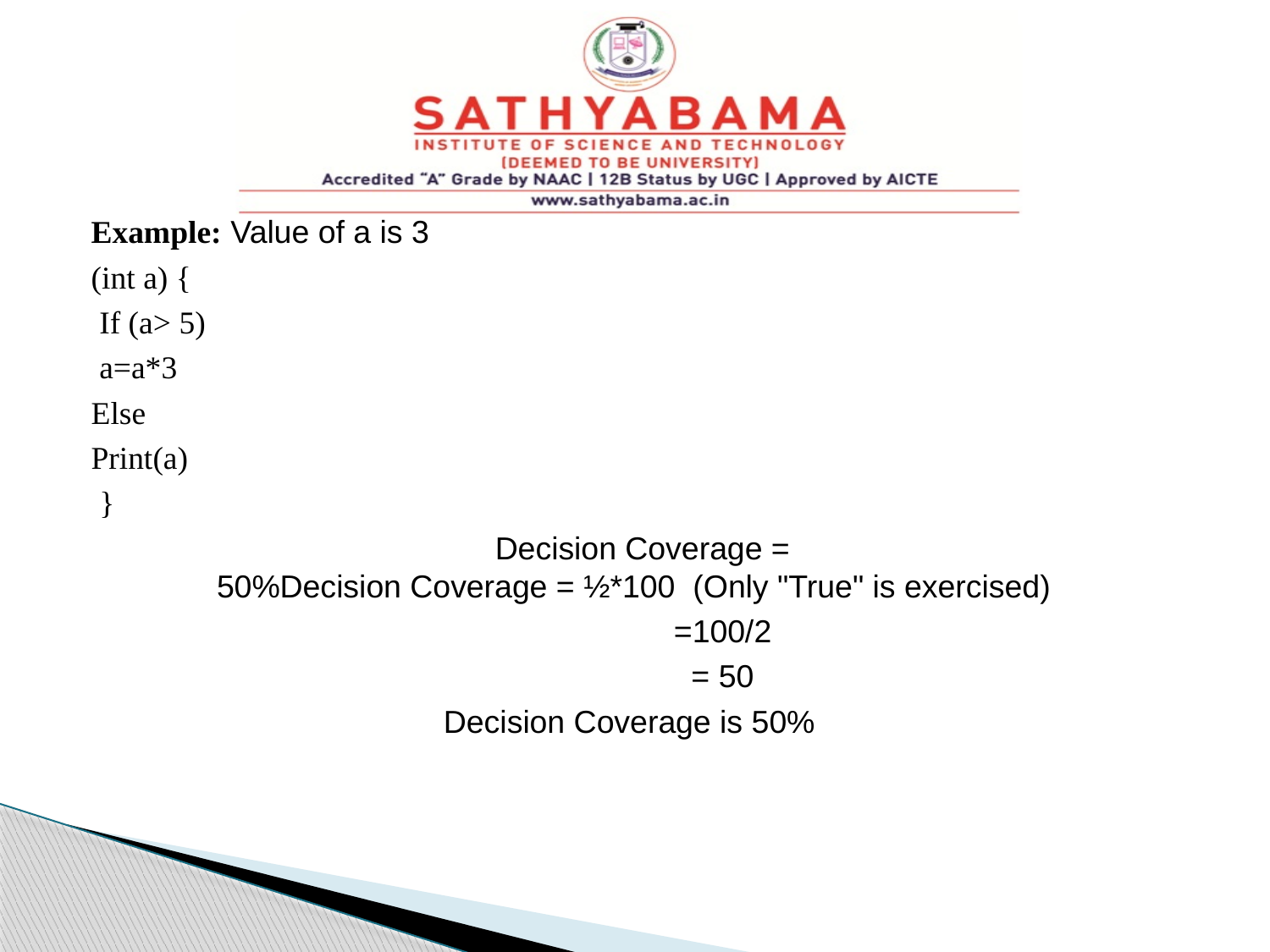

#
Example: Value of a is 3
(int a) {
 If (a> 5)
 a=a*3
Else
Print(a)
 }
Decision Coverage = 50%Decision Coverage = ½*100  (Only "True" is exercised)
                    =100/2
                    = 50
Decision Coverage is 50%